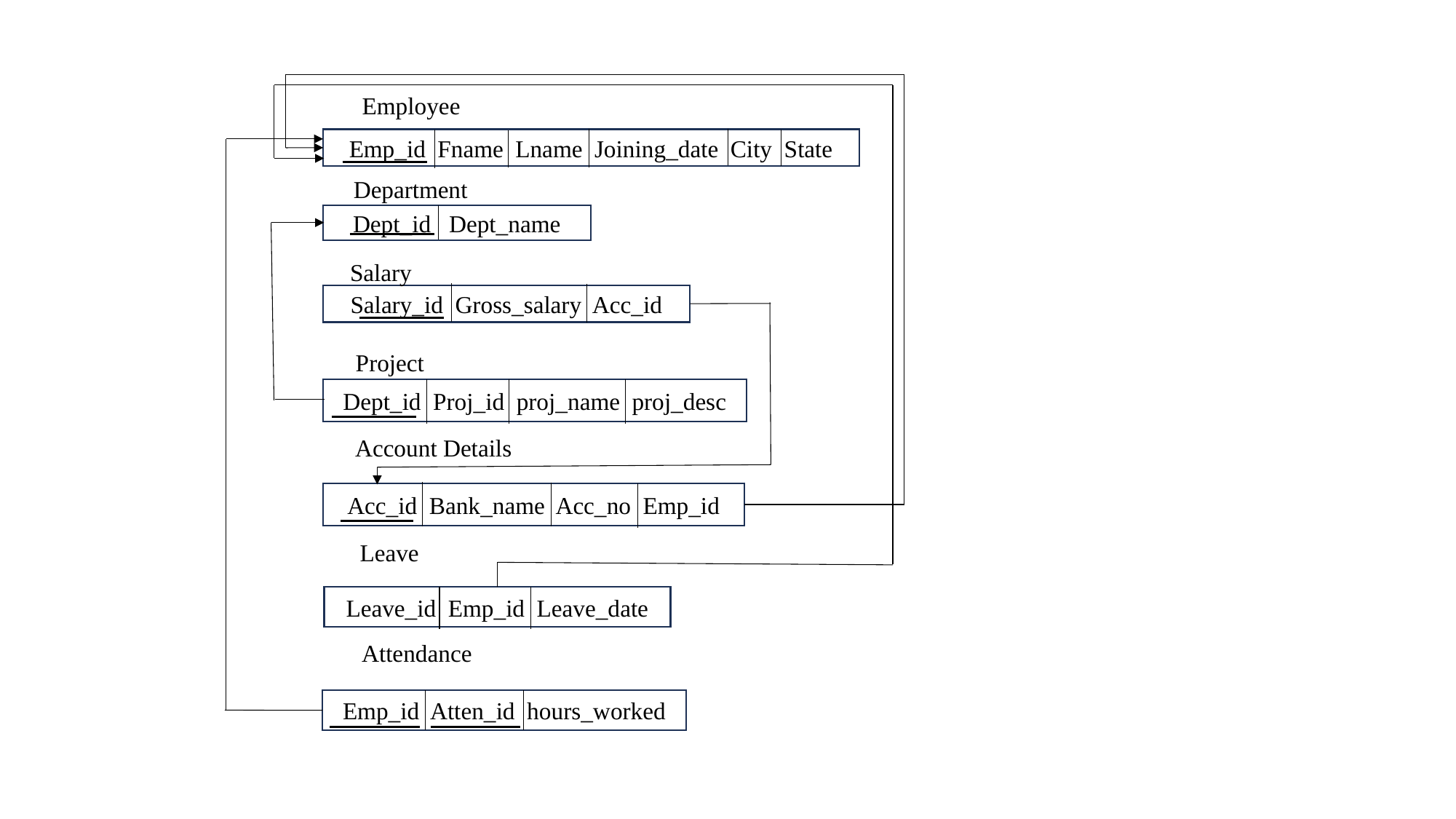

Employee
Emp_id  Fname  Lname  Joining_date  City  State
Department
Dept_id   Dept_name
Salary
Salary_id  Gross_salary  Acc_id
Project
Dept_id  Proj_id  proj_name  proj_desc
Account Details
Acc_id  Bank_name  Acc_no  Emp_id
Leave
Leave_id  Emp_id  Leave_date
Attendance
Emp_id  Atten_id  hours_worked